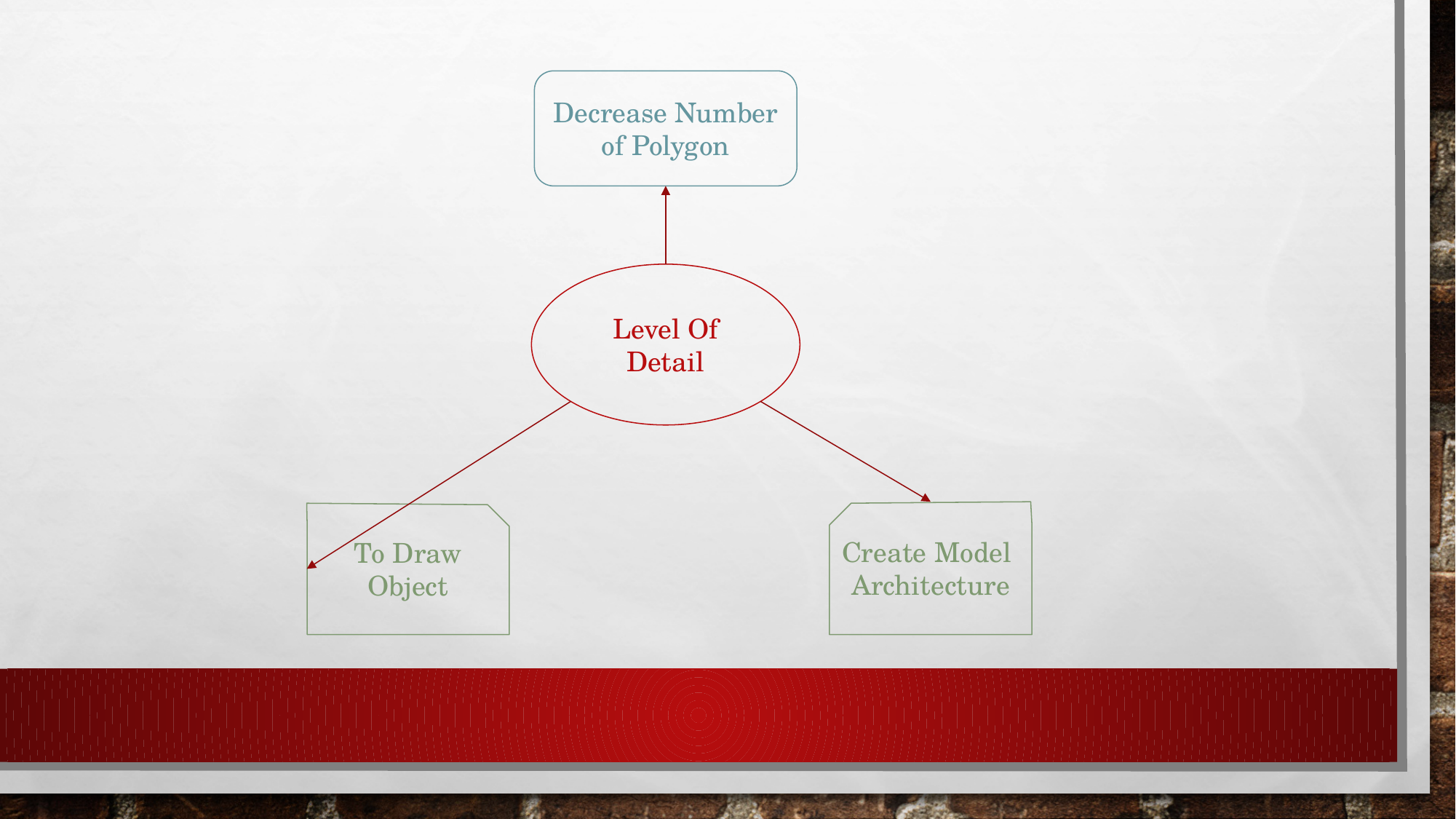

Decrease Number of Polygon
Level Of Detail
Create Model
Architecture
To Draw Object